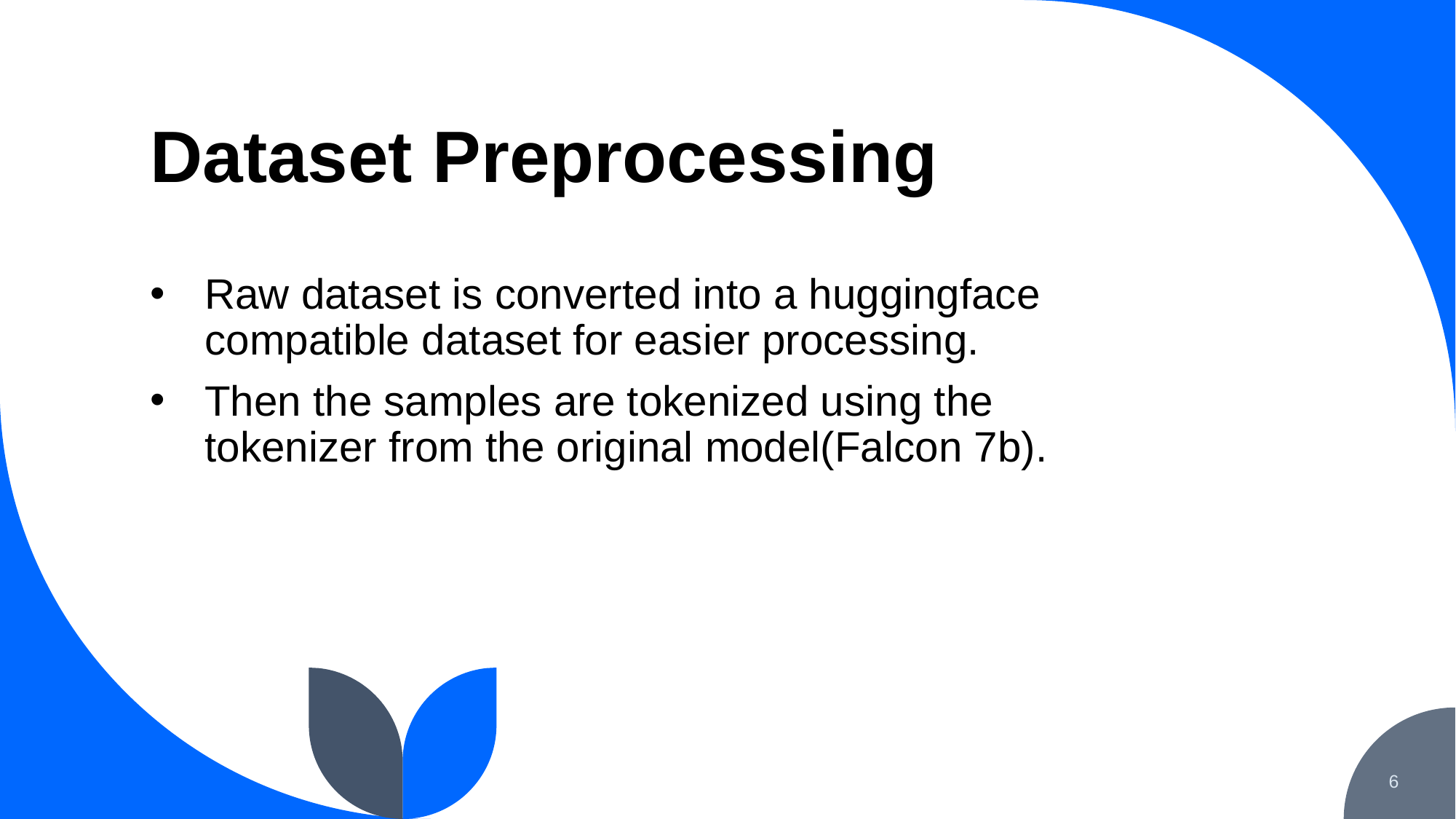

# Dataset Preprocessing
Raw dataset is converted into a huggingface compatible dataset for easier processing.
Then the samples are tokenized using the tokenizer from the original model(Falcon 7b).
6